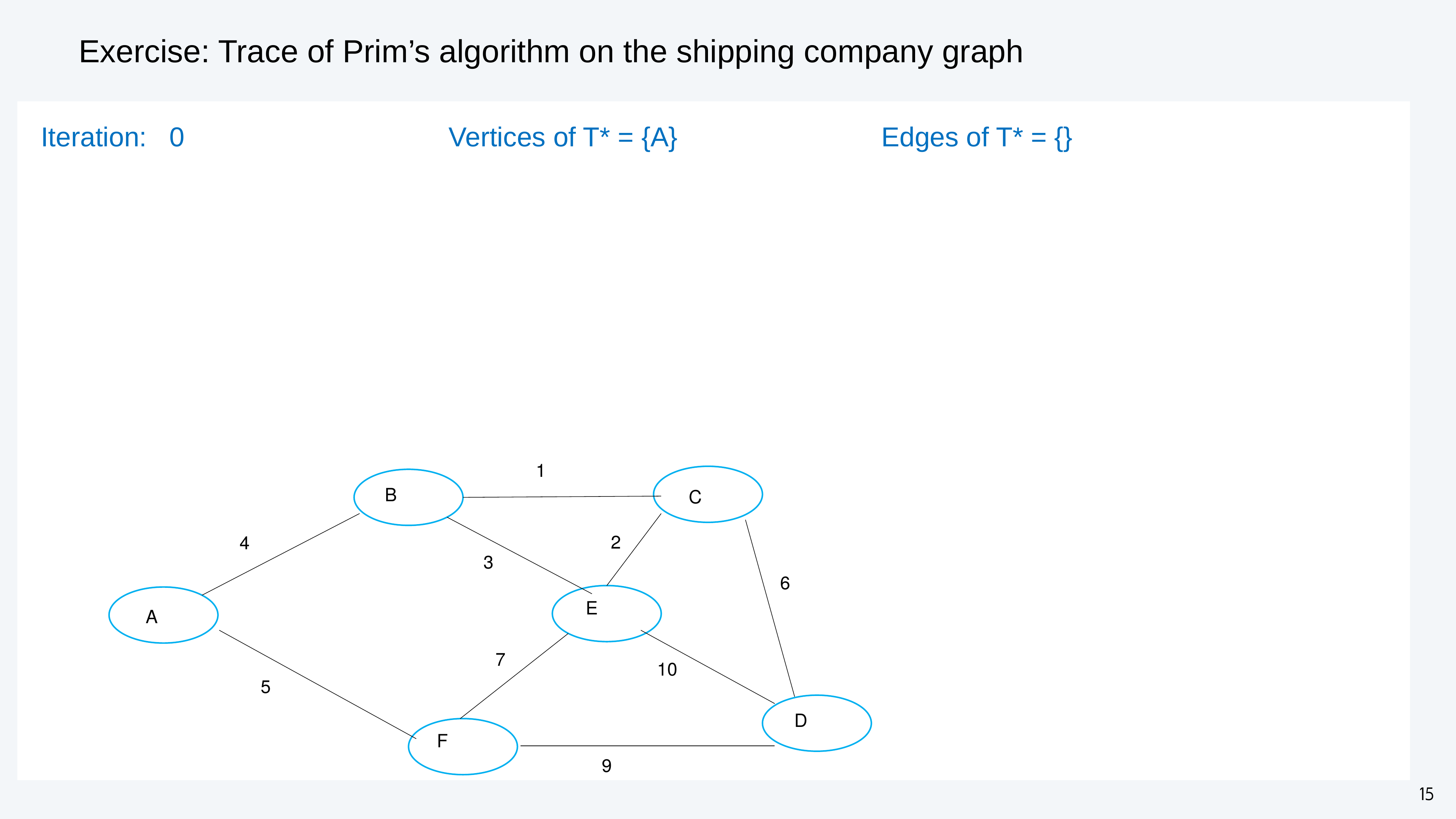

# Exercise: Trace of Prim’s algorithm on the shipping company graph
Iteration:   0                                   Vertices of T* = {A}                           Edges of T* = {}
1

B
C
2
4
3
6

E
A
7
10
5

D

F
9

15